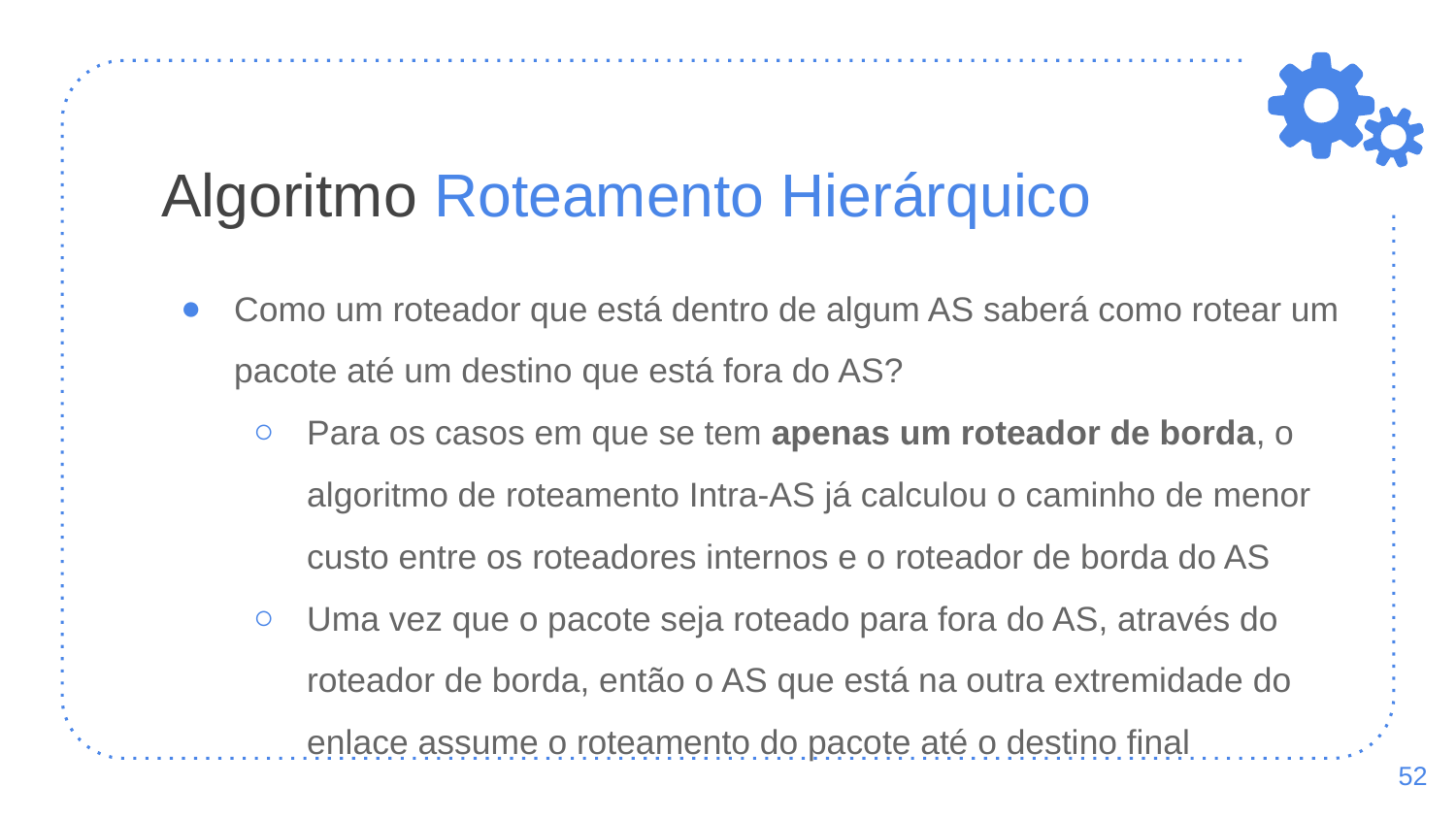

# Algoritmo Roteamento Hierárquico
Como um roteador que está dentro de algum AS saberá como rotear um pacote até um destino que está fora do AS?
Para os casos em que se tem apenas um roteador de borda, o algoritmo de roteamento Intra-AS já calculou o caminho de menor custo entre os roteadores internos e o roteador de borda do AS
Uma vez que o pacote seja roteado para fora do AS, através do roteador de borda, então o AS que está na outra extremidade do enlace assume o roteamento do pacote até o destino final
52